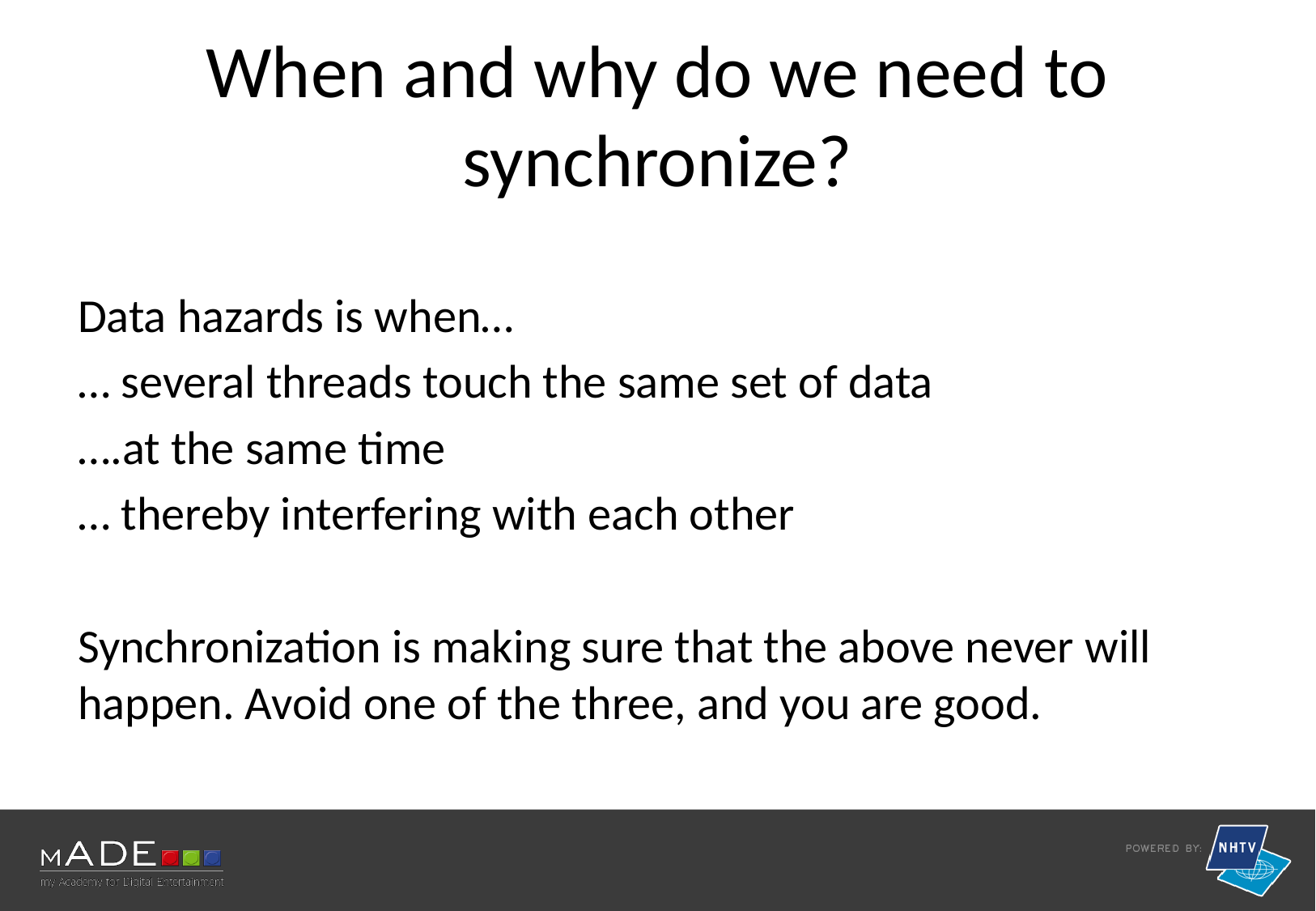

# When and why do we need to synchronize?

Data hazards is when…
… several threads touch the same set of data
….at the same time
… thereby interfering with each other

Synchronization is making sure that the above never will happen. Avoid one of the three, and you are good.